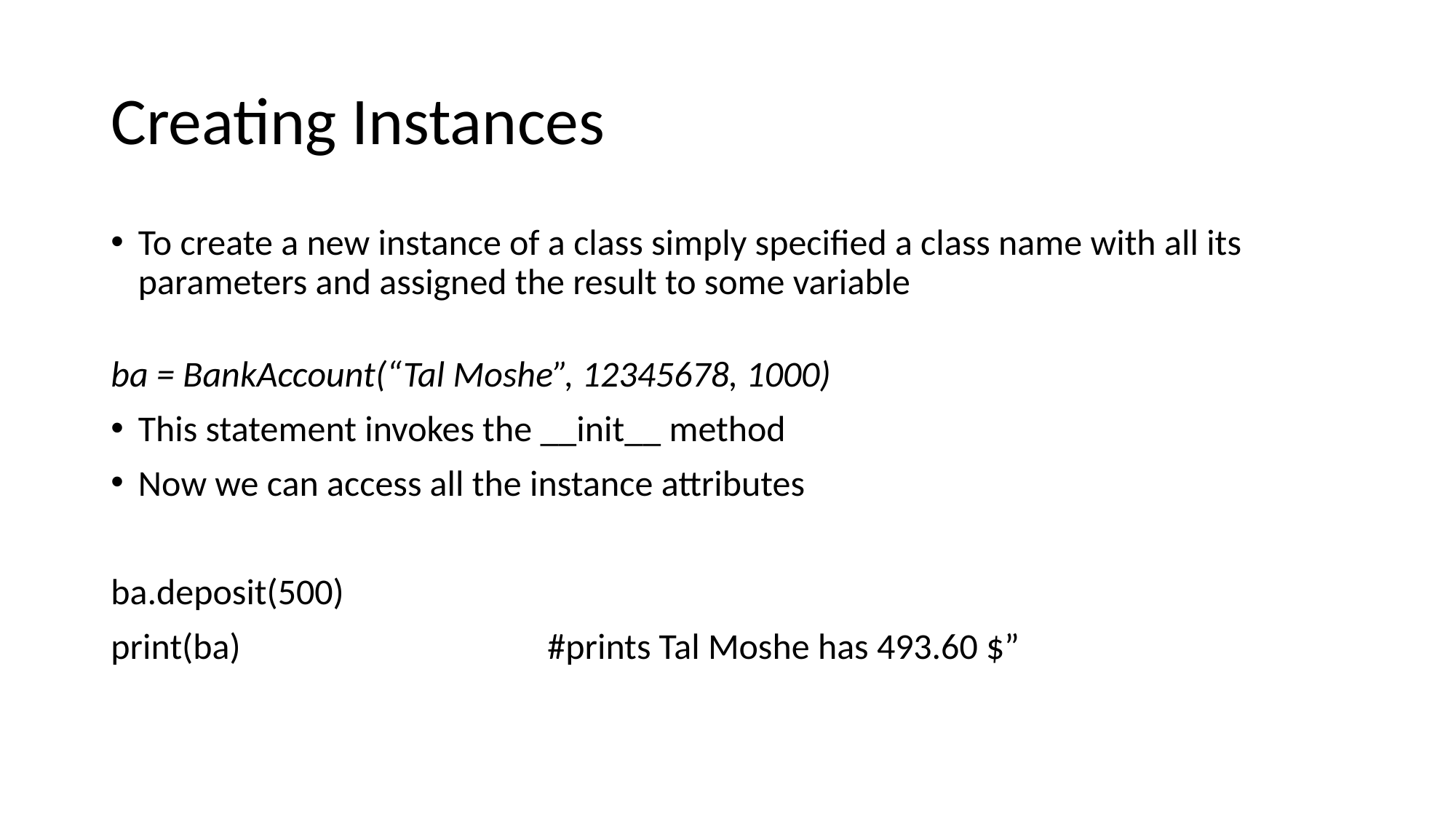

# Creating Instances
To create a new instance of a class simply specified a class name with all its parameters and assigned the result to some variable

ba = BankAccount(“Tal Moshe”, 12345678, 1000)
This statement invokes the __init__ method
Now we can access all the instance attributes

ba.deposit(500)
print(ba)			#prints Tal Moshe has 493.60 $”